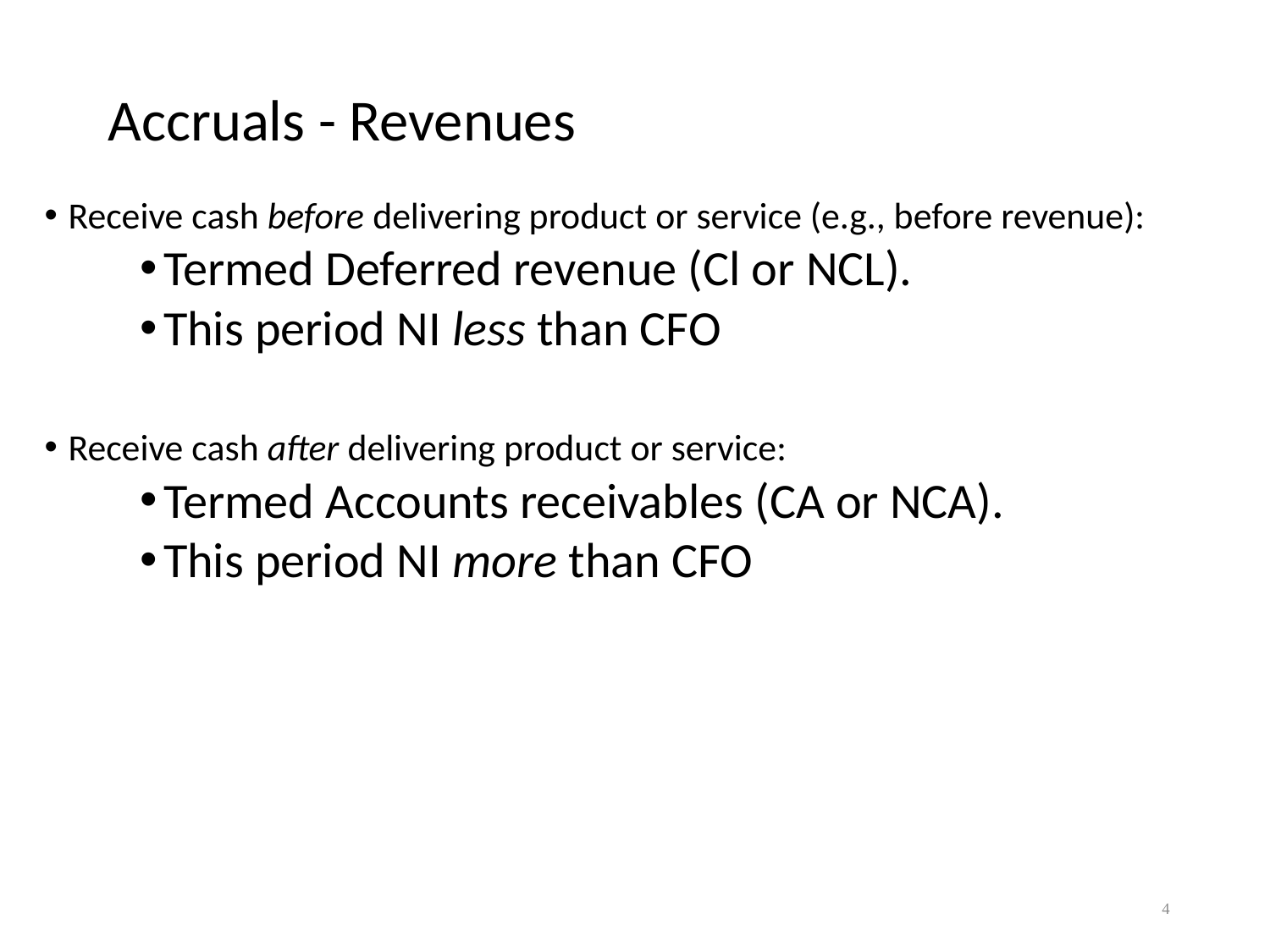

# Accruals - Revenues
Receive cash before delivering product or service (e.g., before revenue):
Termed Deferred revenue (Cl or NCL).
This period NI less than CFO

Receive cash after delivering product or service:
Termed Accounts receivables (CA or NCA).
This period NI more than CFO

4